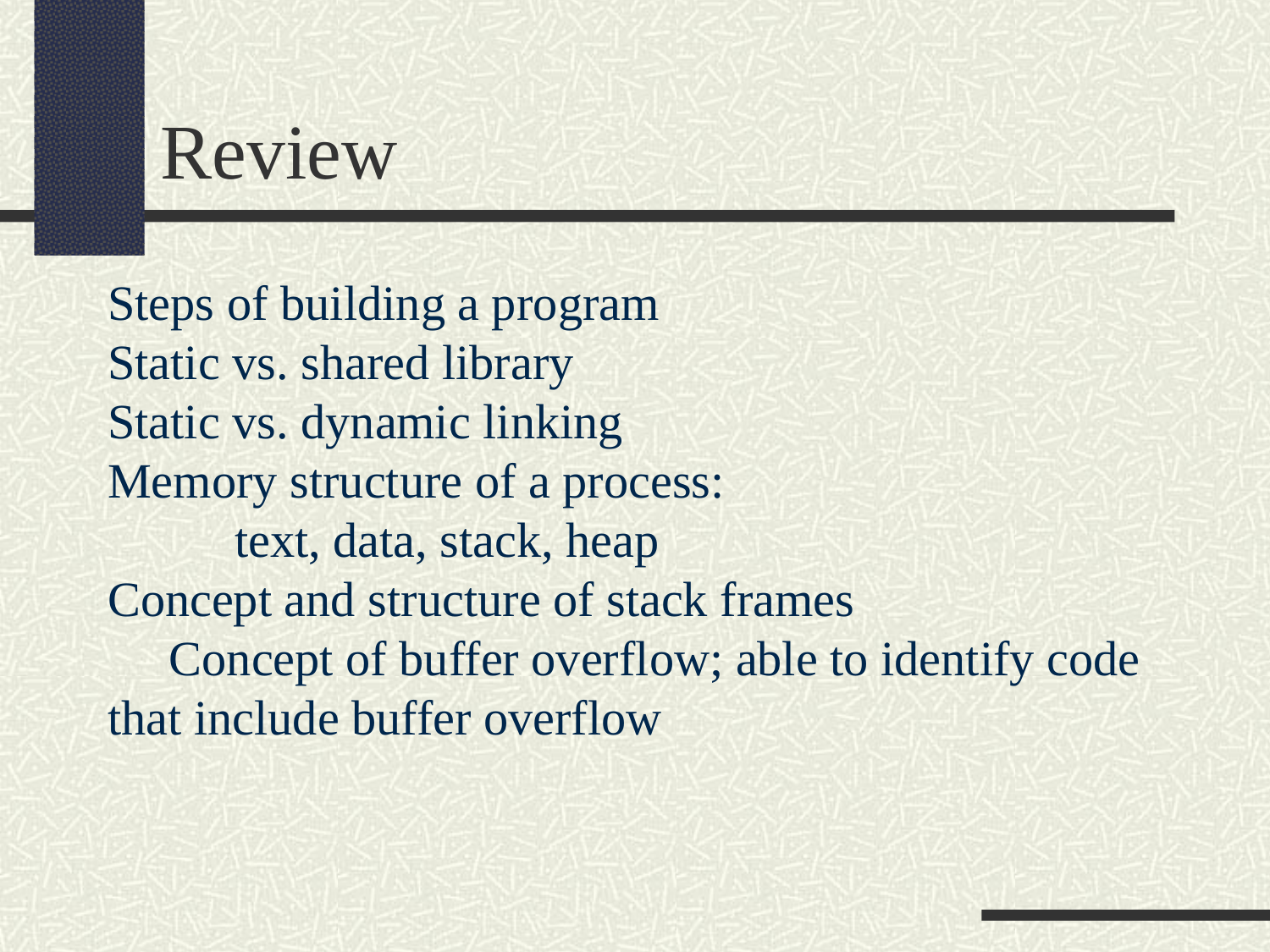

Review
Steps of building a program
Static vs. shared library
Static vs. dynamic linking
Memory structure of a process:
	text, data, stack, heap
Concept and structure of stack frames
     Concept of buffer overflow; able to identify code that include buffer overflow